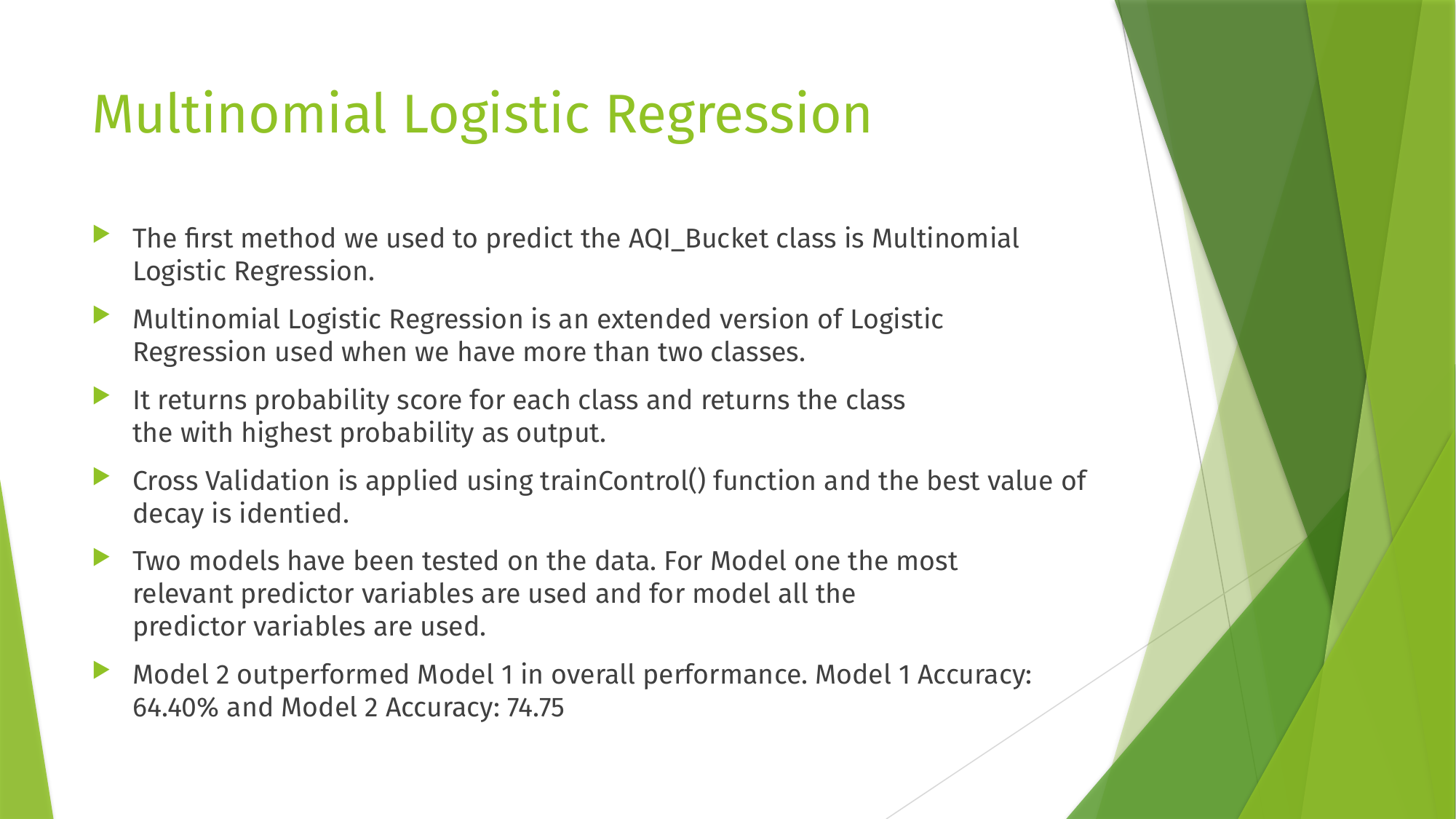

# Multinomial Logistic Regression
The first method we used to predict the AQI_Bucket class is Multinomial Logistic Regression.
Multinomial Logistic Regression is an extended version of Logistic Regression used when we have more than two classes.
It returns probability score for each class and returns the class the with highest probability as output.
Cross Validation is applied using trainControl() function and the best value of decay is identied.
Two models have been tested on the data. For Model one the most relevant predictor variables are used and for model all the predictor variables are used.
Model 2 outperformed Model 1 in overall performance. Model 1 Accuracy: 64.40% and Model 2 Accuracy: 74.75